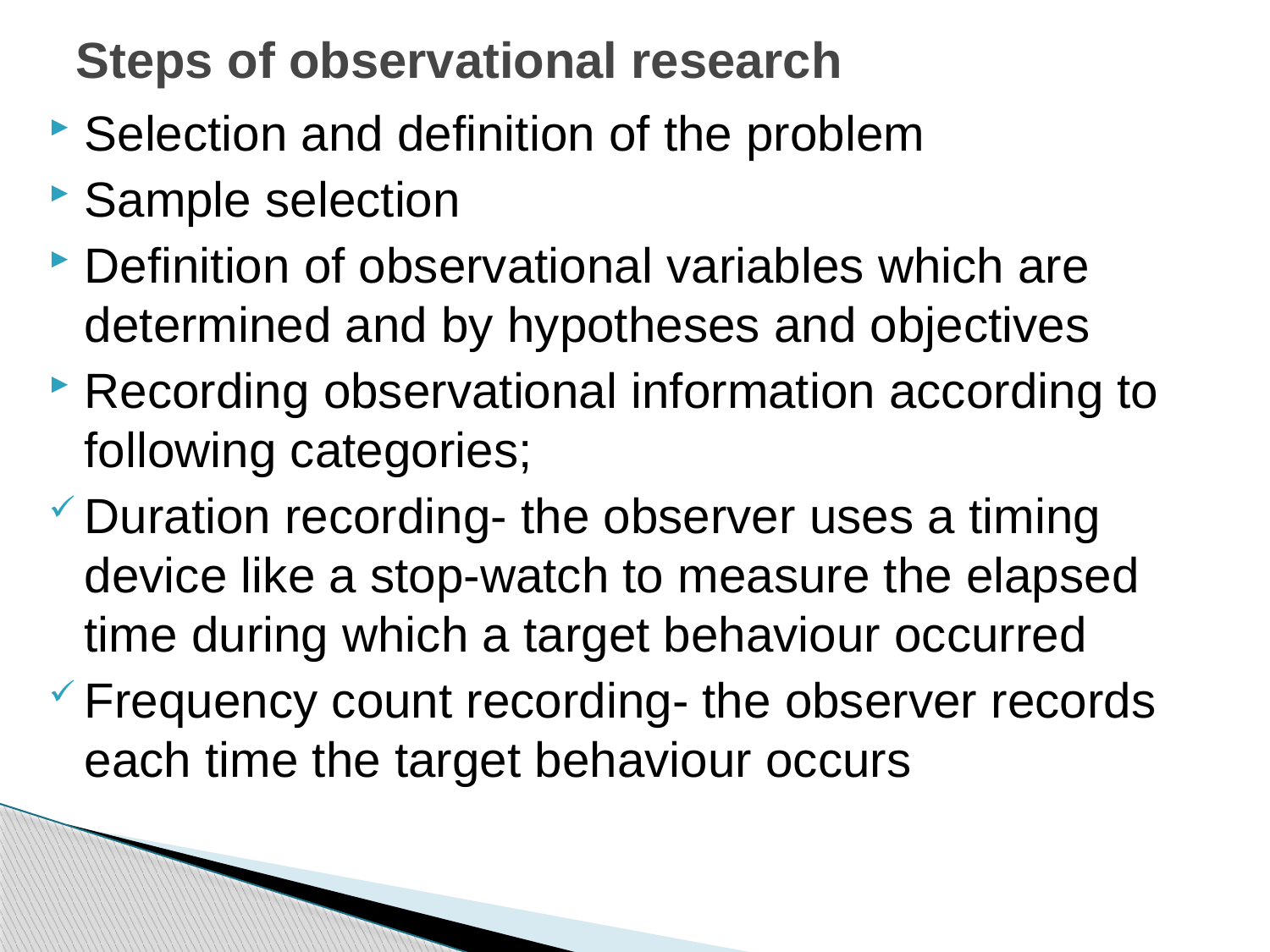

# Steps of observational research
Selection and definition of the problem
Sample selection
Definition of observational variables which are determined and by hypotheses and objectives
Recording observational information according to following categories;
Duration recording- the observer uses a timing device like a stop-watch to measure the elapsed time during which a target behaviour occurred
Frequency count recording- the observer records each time the target behaviour occurs